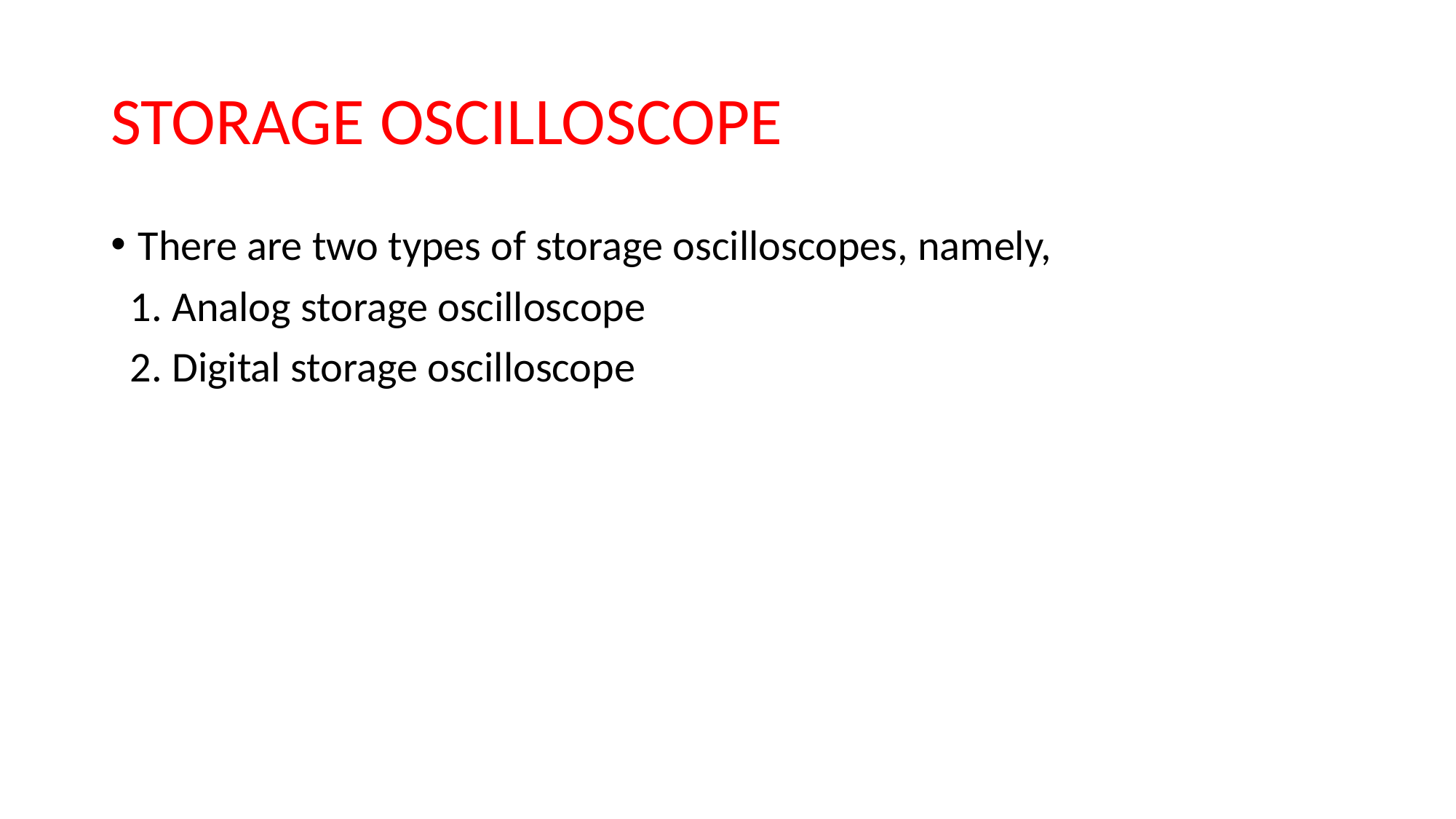

# STORAGE OSCILLOSCOPE
There are two types of storage oscilloscopes, namely,
  1. Analog storage oscilloscope
  2. Digital storage oscilloscope